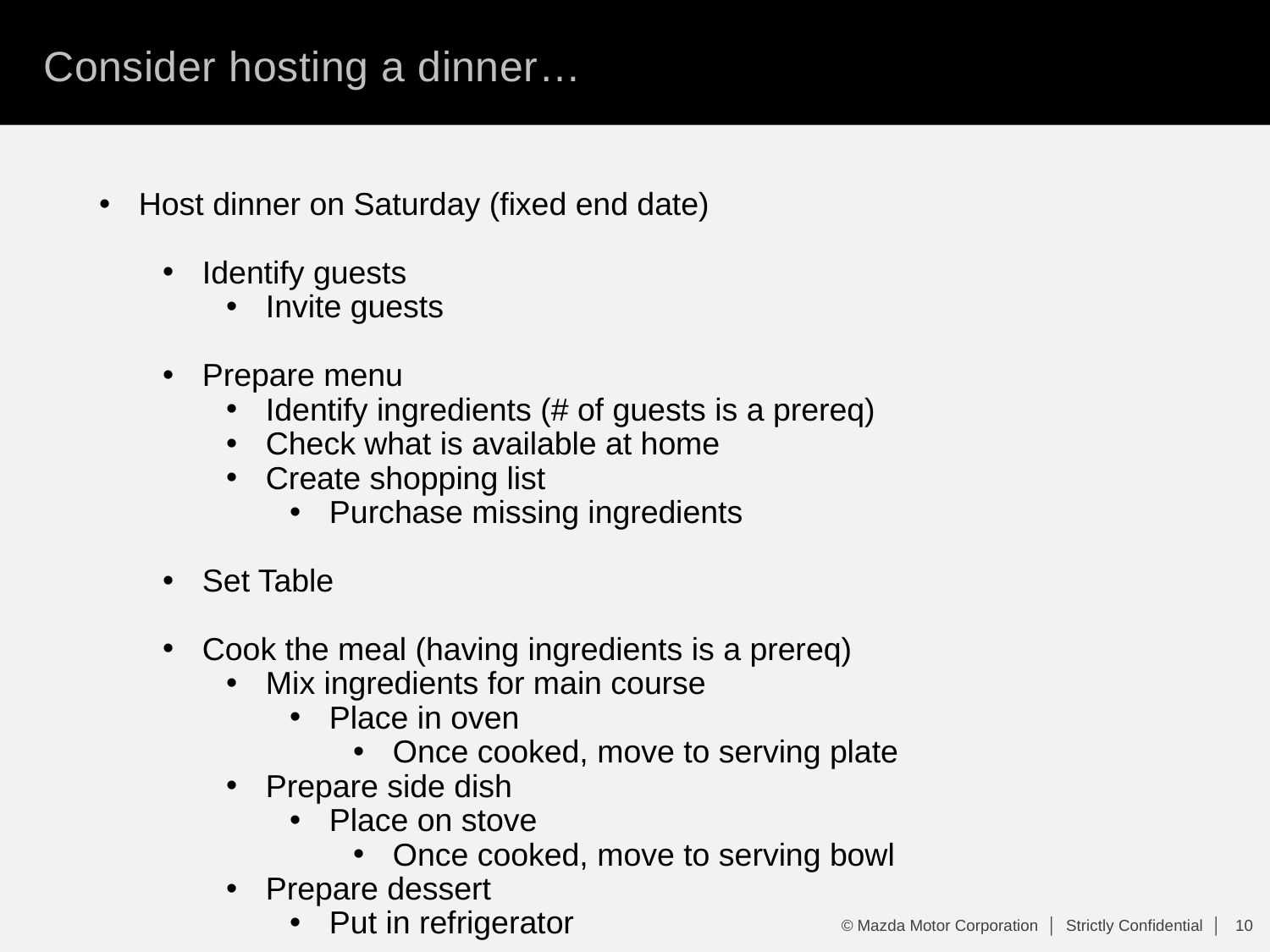

Consider hosting a dinner…
Host dinner on Saturday (fixed end date)

Identify guests
Invite guests

Prepare menu
Identify ingredients (# of guests is a prereq)
Check what is available at home
Create shopping list
Purchase missing ingredients

Set Table

Cook the meal (having ingredients is a prereq)
Mix ingredients for main course
Place in oven
Once cooked, move to serving plate
Prepare side dish
Place on stove
Once cooked, move to serving bowl
Prepare dessert
Put in refrigerator

© Mazda Motor Corporation  │  Strictly Confidential  │
10